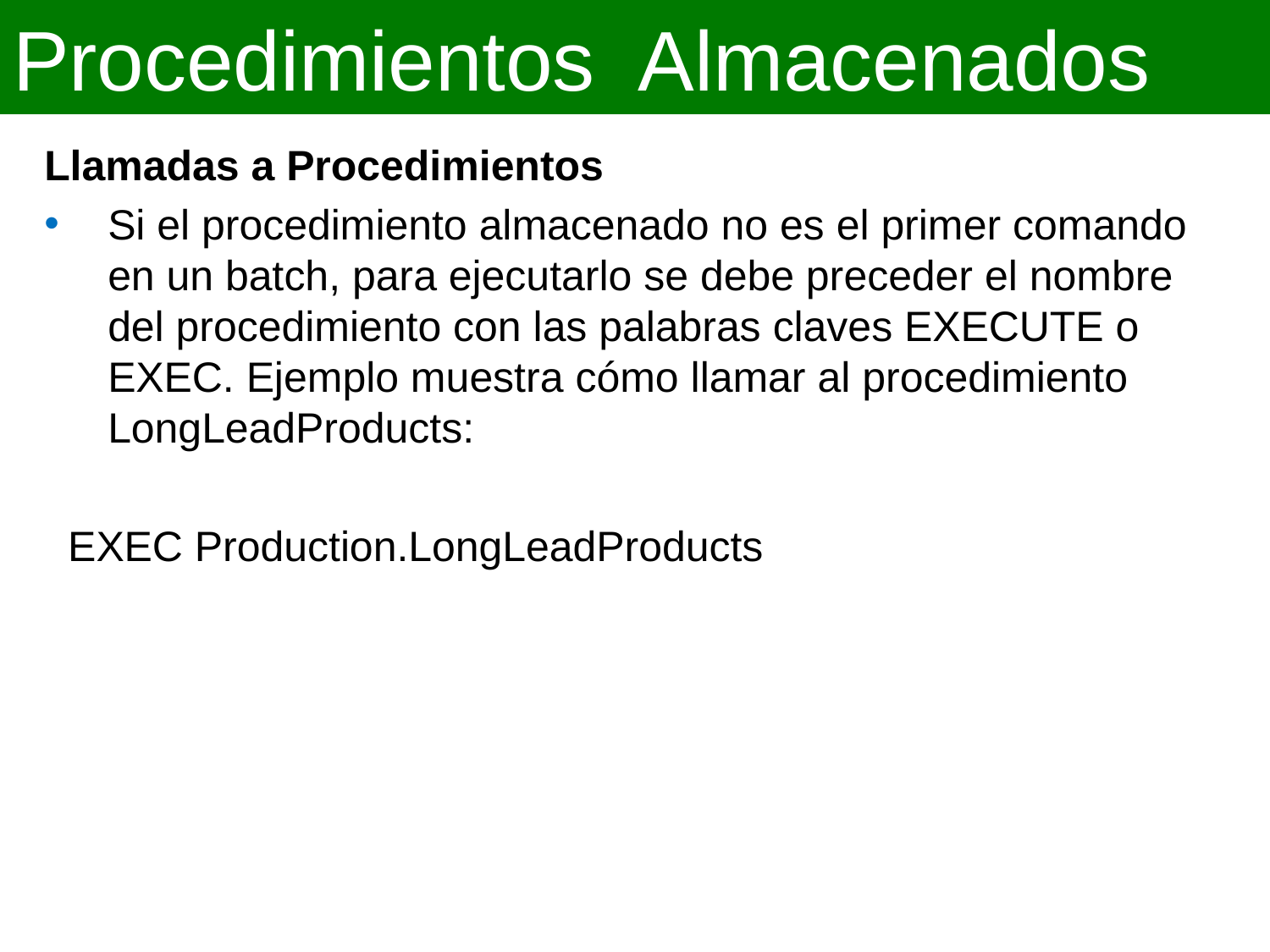

# Procedimientos  Almacenados
Llamadas a Procedimientos
Si el procedimiento almacenado no es el primer comando en un batch, para ejecutarlo se debe preceder el nombre del procedimiento con las palabras claves EXECUTE o EXEC. Ejemplo muestra cómo llamar al procedimiento LongLeadProducts:

  EXEC Production.LongLeadProducts